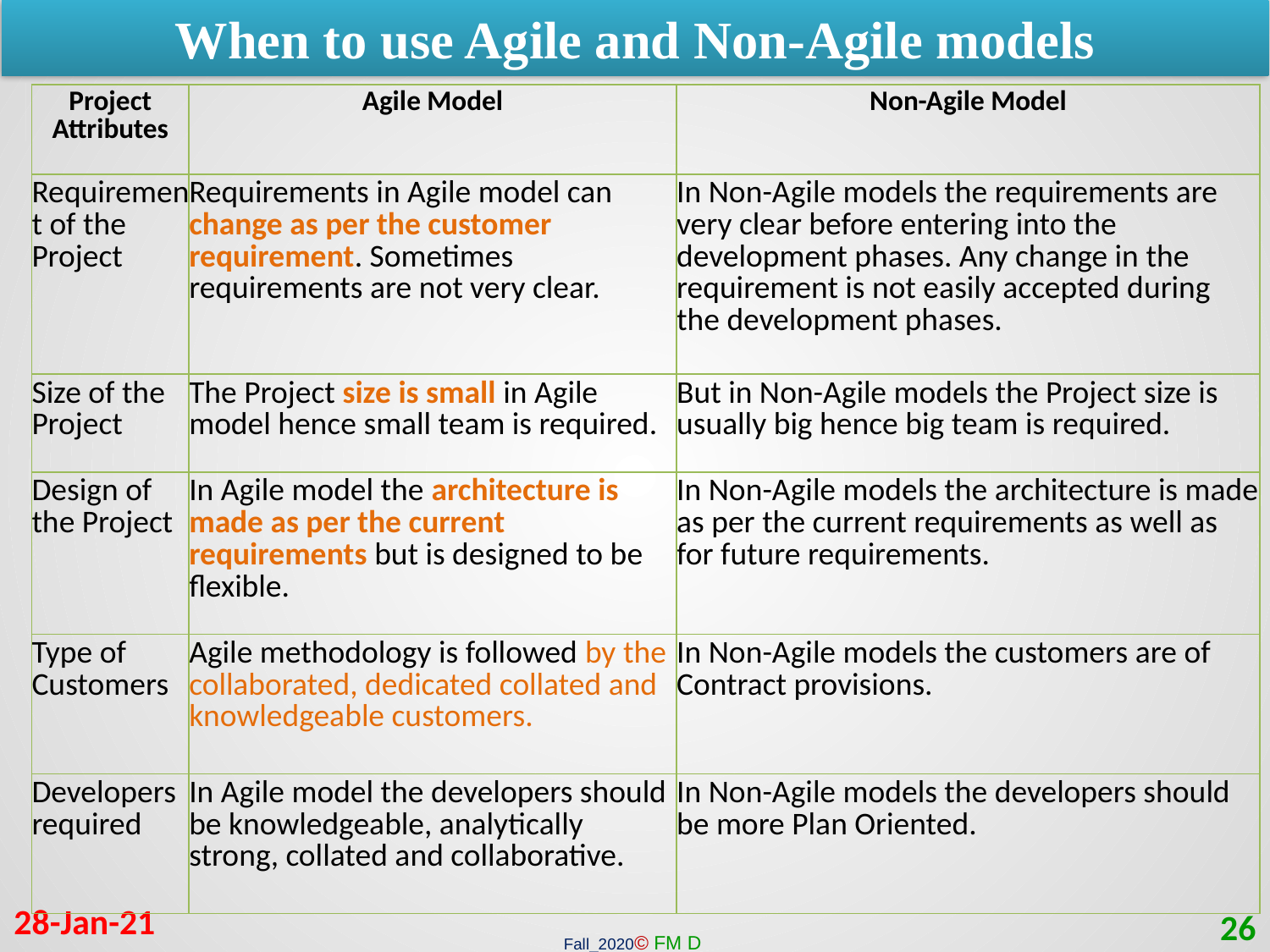

When to use Agile and Non-Agile models

| Project Attributes | Agile Model | Non-Agile Model |
| --- | --- | --- |
| Requirement of the Project | Requirements in Agile model can change as per the customer requirement. Sometimes requirements are not very clear. | In Non-Agile models the requirements are very clear before entering into the development phases. Any change in the requirement is not easily accepted during the development phases. |
| Size of the Project | The Project size is small in Agile model hence small team is required. | But in Non-Agile models the Project size is usually big hence big team is required. |
| Design of the Project | In Agile model the architecture is made as per the current requirements but is designed to be flexible. | In Non-Agile models the architecture is made as per the current requirements as well as for future requirements. |
| Type of Customers | Agile methodology is followed by the collaborated, dedicated collated and knowledgeable customers. | In Non-Agile models the customers are of Contract provisions. |
| Developers required | In Agile model the developers should be knowledgeable, analytically strong, collated and collaborative. | In Non-Agile models the developers should be more Plan Oriented. |

28-Jan-21
26